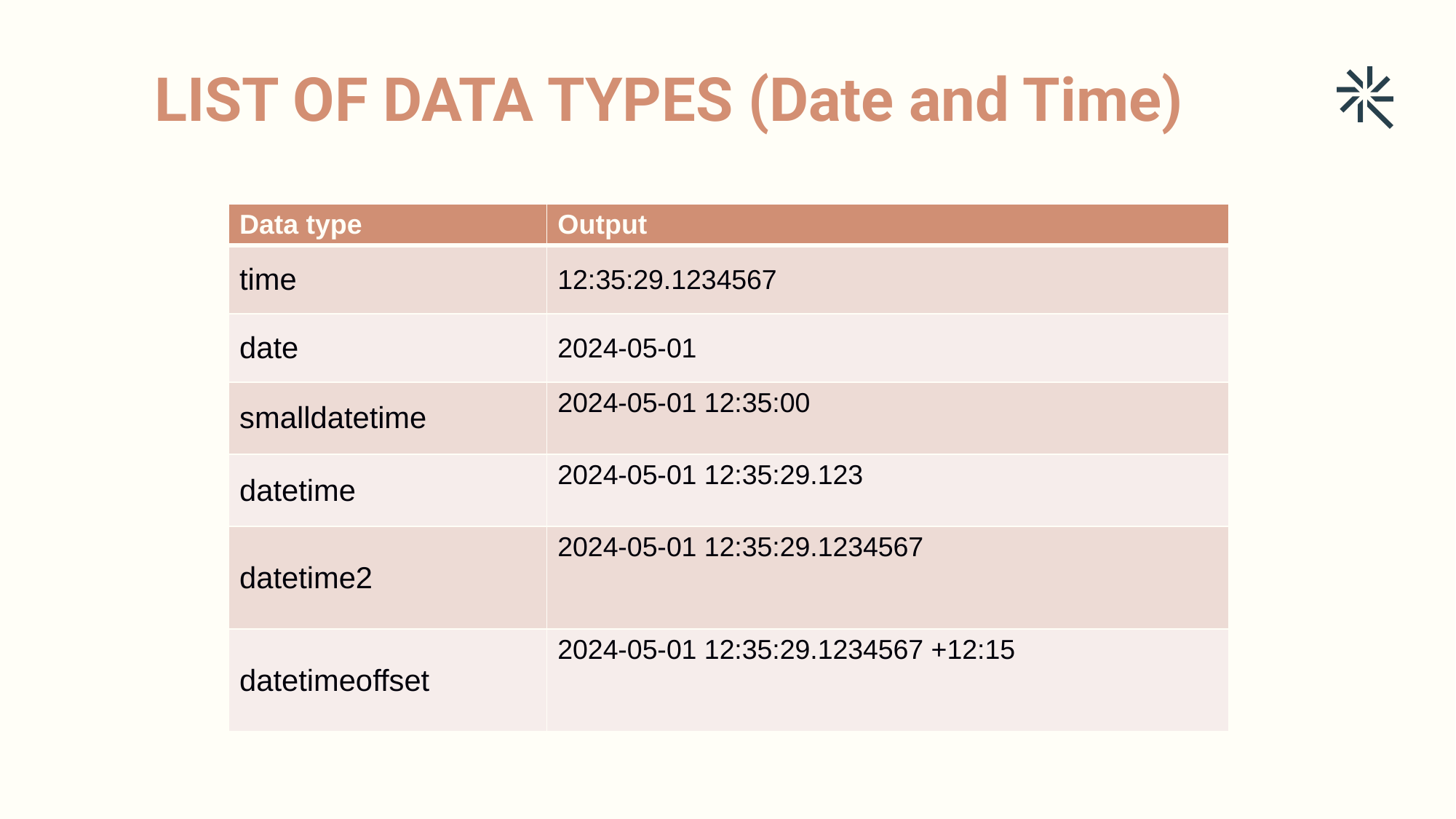

LIST OF DATA TYPES (Date and Time)
| Data type | Output |
| --- | --- |
| time | 12:35:29.1234567 |
| date | 2024-05-01 |
| smalldatetime | 2024-05-01 12:35:00 |
| datetime | 2024-05-01 12:35:29.123 |
| datetime2 | 2024-05-01 12:35:29.1234567 |
| datetimeoffset | 2024-05-01 12:35:29.1234567 +12:15 |